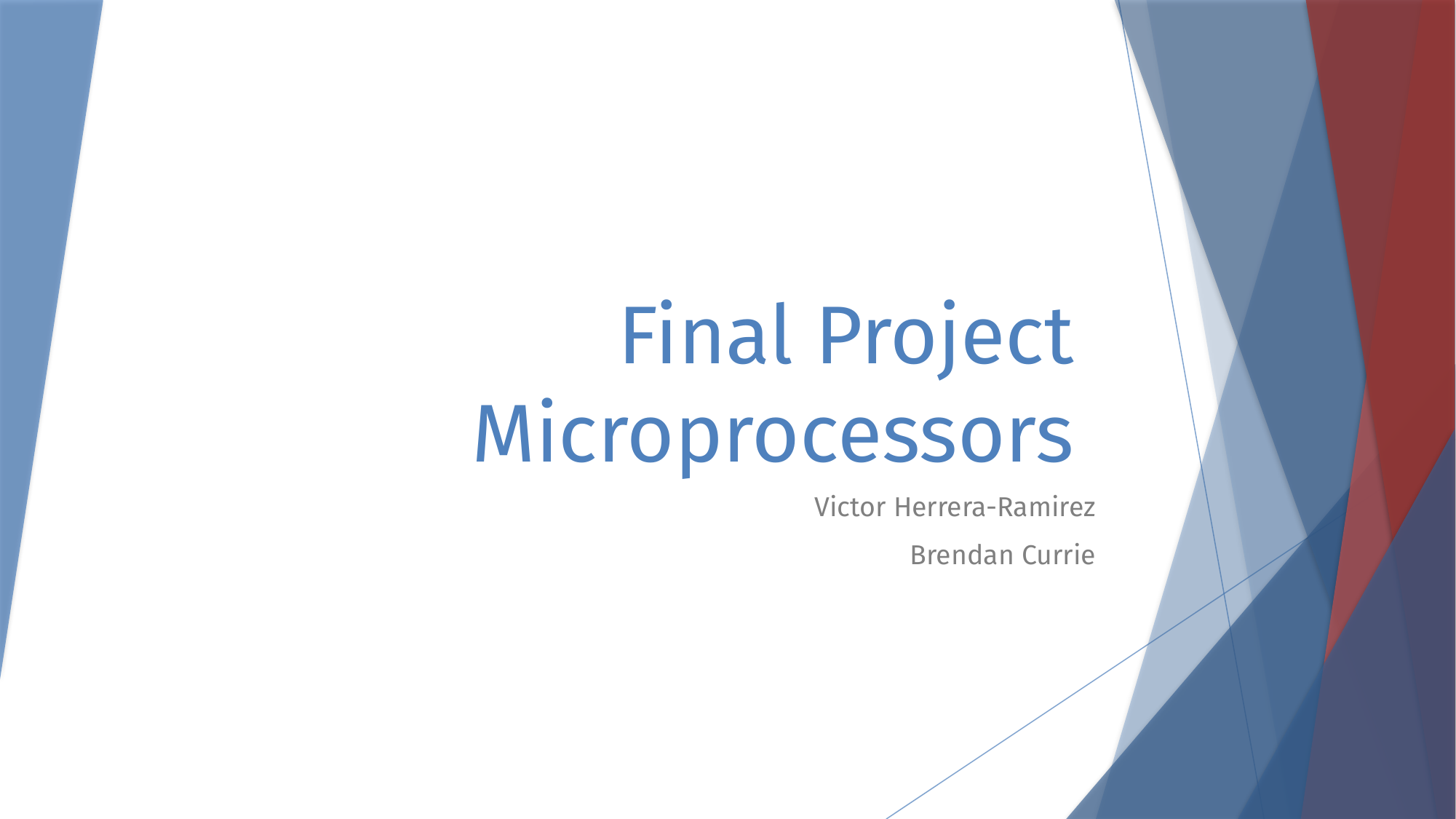

# Final Project  Microprocessors
Victor Herrera-Ramirez
Brendan Currie